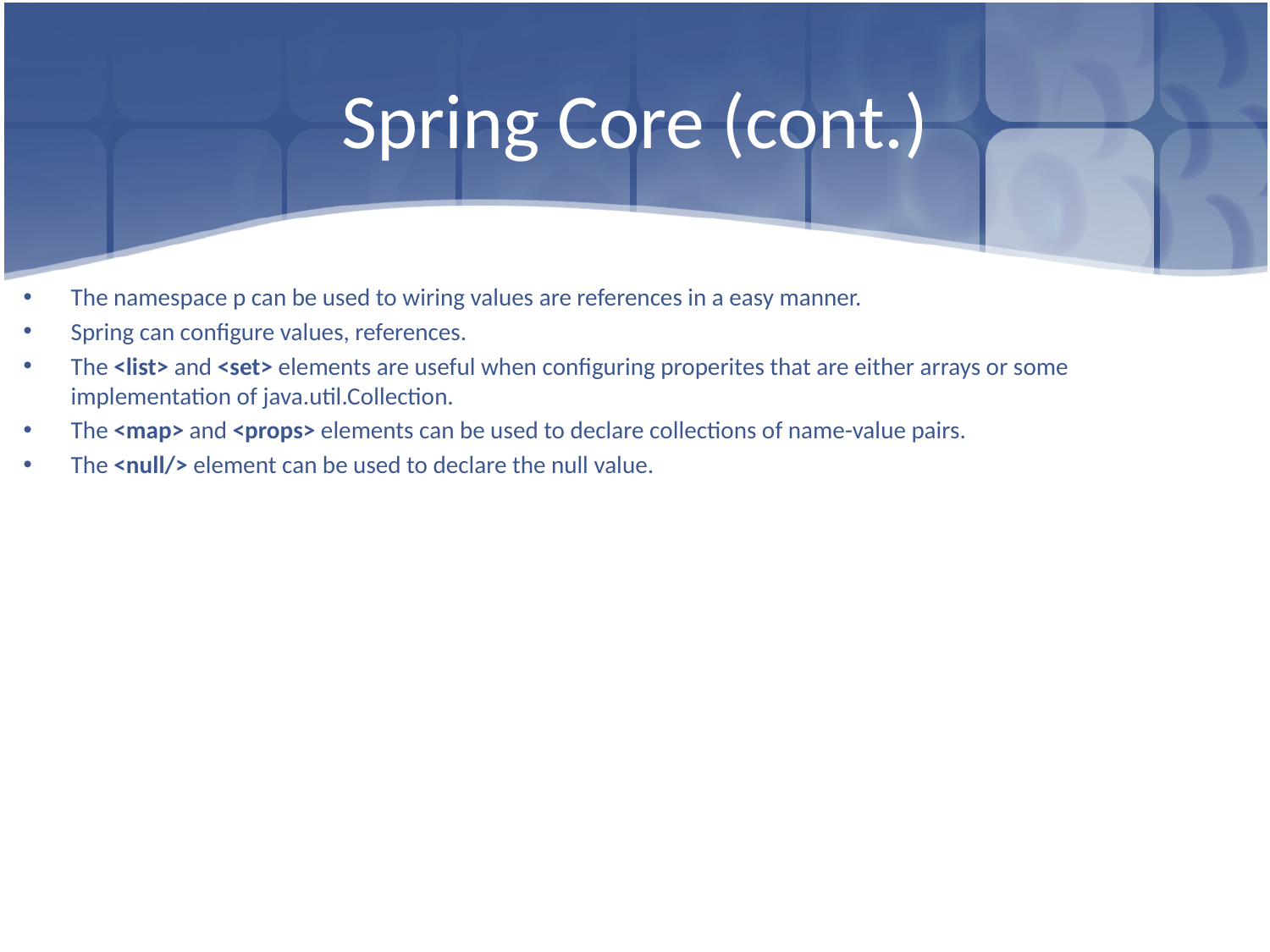

# Spring Core (cont.)
The namespace p can be used to wiring values are references in a easy manner.
Spring can configure values, references.
The <list> and <set> elements are useful when configuring properites that are either arrays or some implementation of java.util.Collection.
The <map> and <props> elements can be used to declare collections of name-value pairs.
The <null/> element can be used to declare the null value.